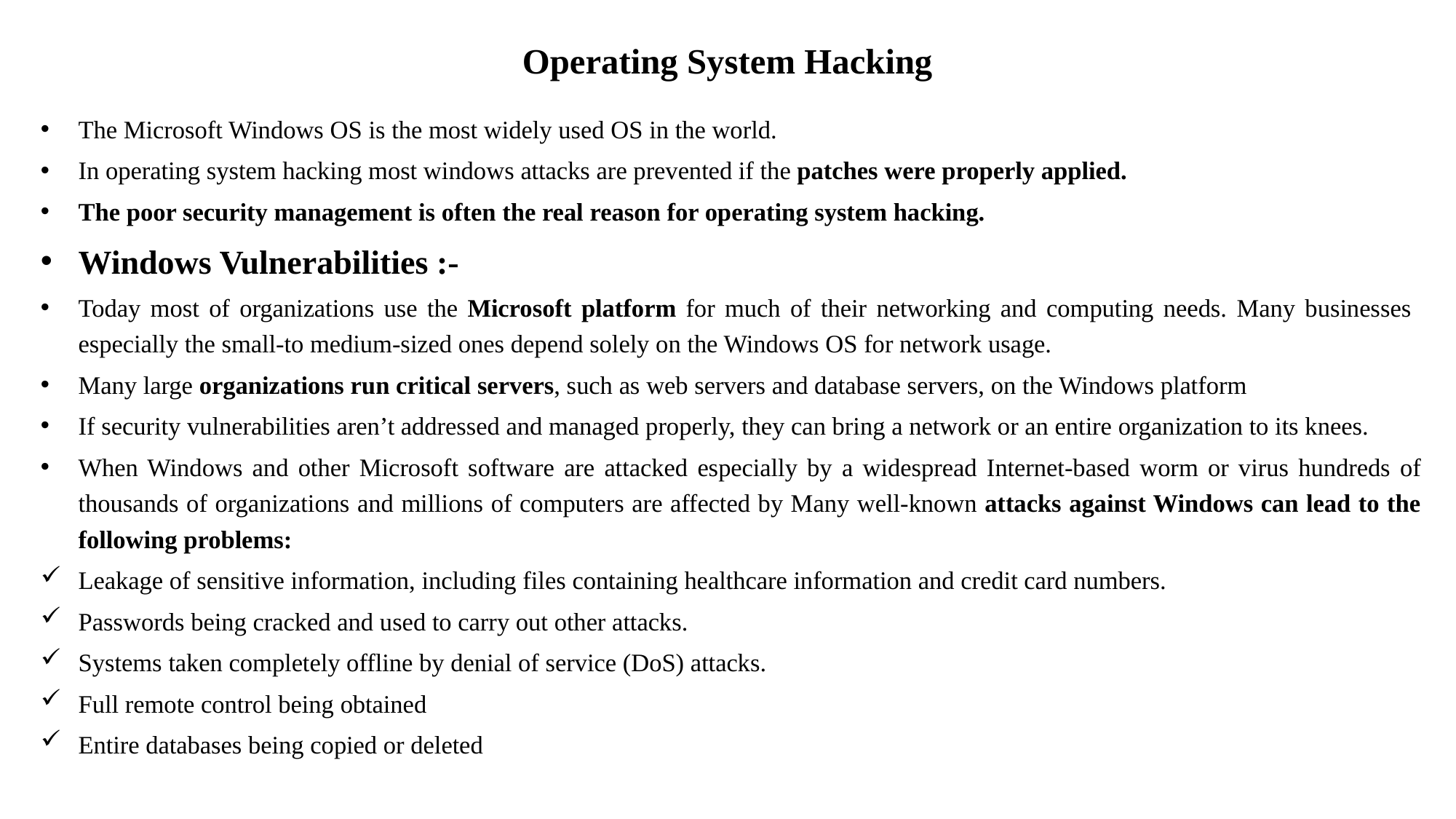

# Operating System Hacking
The Microsoft Windows OS is the most widely used OS in the world.
In operating system hacking most windows attacks are prevented if the patches were properly applied.
The poor security management is often the real reason for operating system hacking.
Windows Vulnerabilities :-
Today most of organizations use the Microsoft platform for much of their networking and computing needs. Many businesses  especially the small-to medium-sized ones depend solely on the Windows OS for network usage.
Many large organizations run critical servers, such as web servers and database servers, on the Windows platform
If security vulnerabilities aren’t addressed and managed properly, they can bring a network or an entire organization to its knees.
When Windows and other Microsoft software are attacked especially by a widespread Internet-based worm or virus hundreds of thousands of organizations and millions of computers are affected by Many well-known attacks against Windows can lead to the following problems:
Leakage of sensitive information, including files containing healthcare information and credit card numbers.
Passwords being cracked and used to carry out other attacks.
Systems taken completely offline by denial of service (DoS) attacks.
Full remote control being obtained
Entire databases being copied or deleted